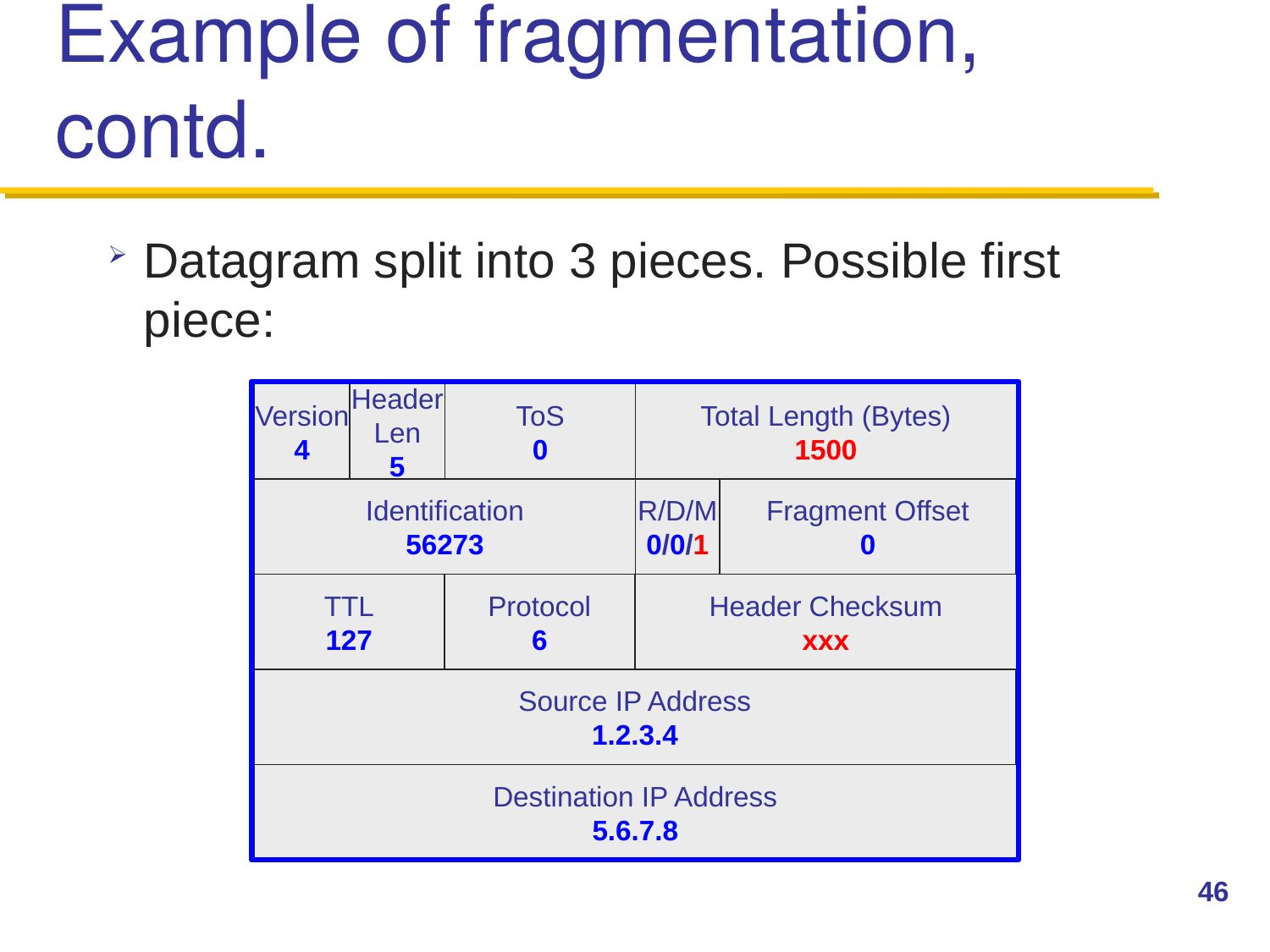

# Example of fragmentation, contd.
Datagram split into 3 pieces. Possible first piece:

Version
4
Header
Len
5
ToS
0
Total Length (Bytes)
1500
Identification
56273
R/D/M
0/0/1
Fragment Offset
0
TTL
127
Protocol
6
Header Checksum
xxx
Source IP Address
1.2.3.4
Destination IP Address
5.6.7.8
46